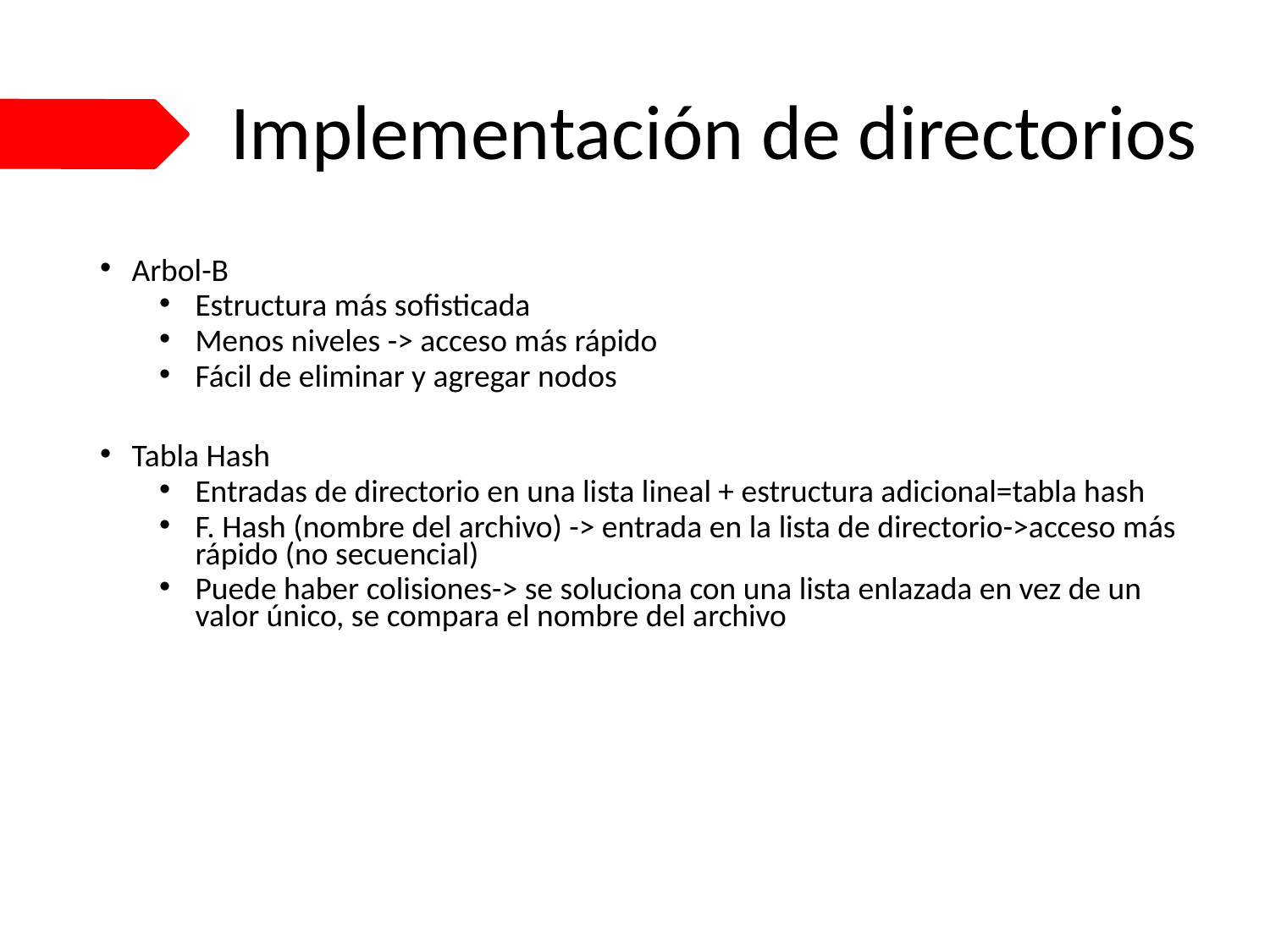

# Implementación de directorios
Arbol-B
Estructura más sofisticada
Menos niveles -> acceso más rápido
Fácil de eliminar y agregar nodos

Tabla Hash
Entradas de directorio en una lista lineal + estructura adicional=tabla hash
F. Hash (nombre del archivo) -> entrada en la lista de directorio->acceso más rápido (no secuencial)
Puede haber colisiones-> se soluciona con una lista enlazada en vez de un valor único, se compara el nombre del archivo